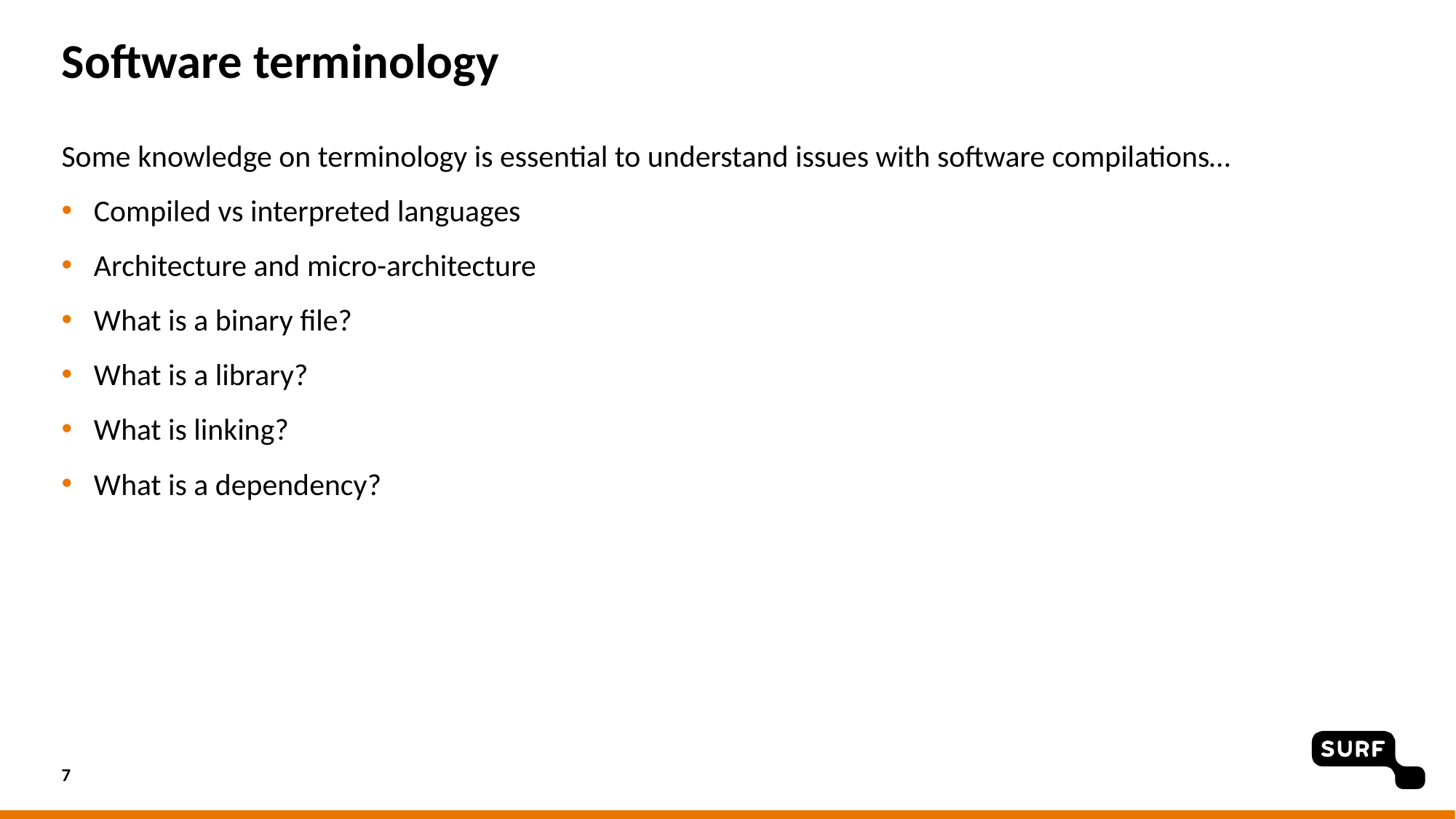

# Software terminology
Some knowledge on terminology is essential to understand issues with software compilations…
Compiled vs interpreted languages
Architecture and micro-architecture
What is a binary file?
What is a library?
What is linking?
What is a dependency?

7